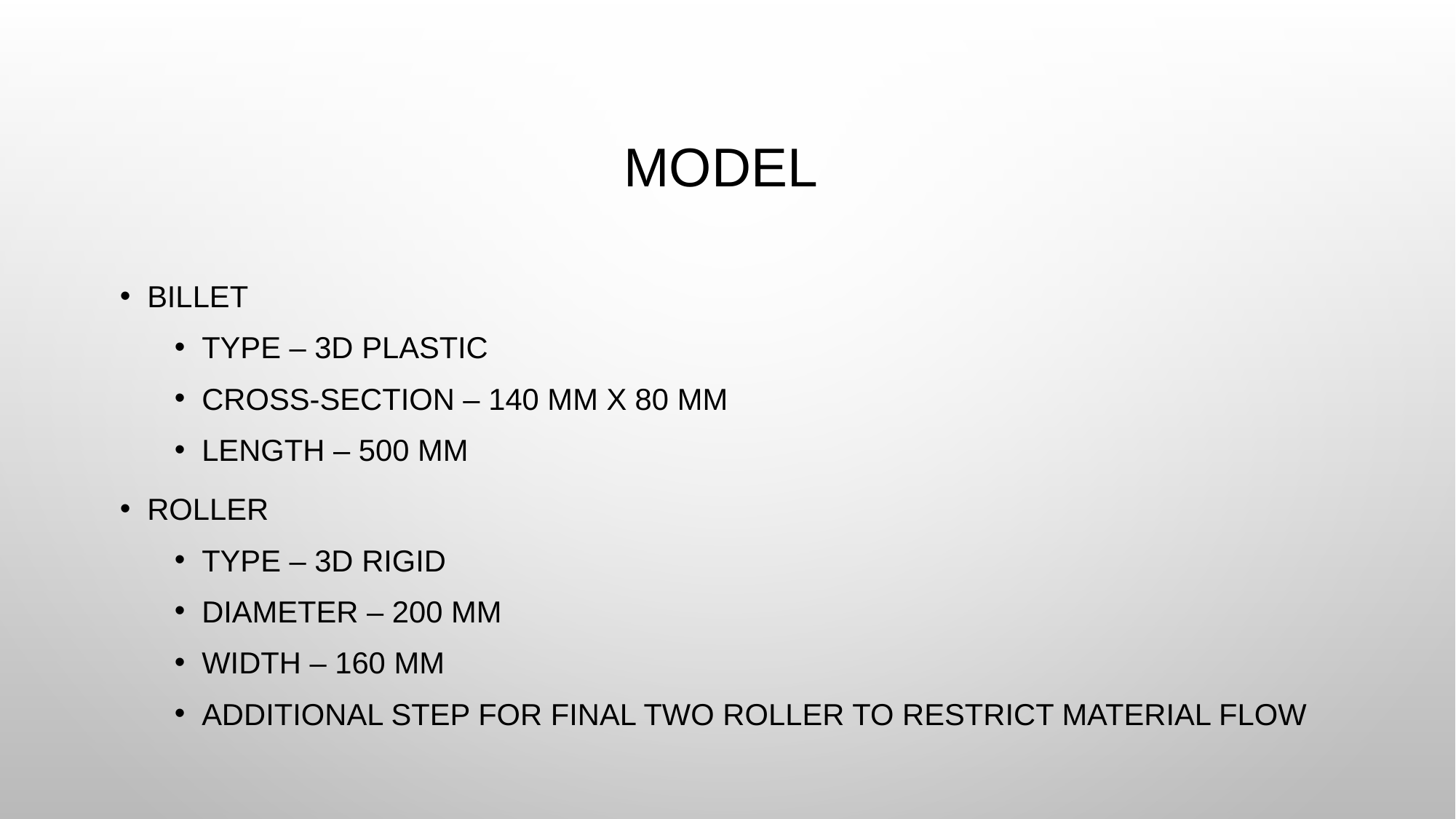

# Model
Billet
Type – 3D plastic
Cross-section – 140 mm x 80 mm
Length – 500 mm
Roller
Type – 3D rigid
Diameter – 200 mm
Width – 160 mm
Additional step for final two roller to restrict material flow